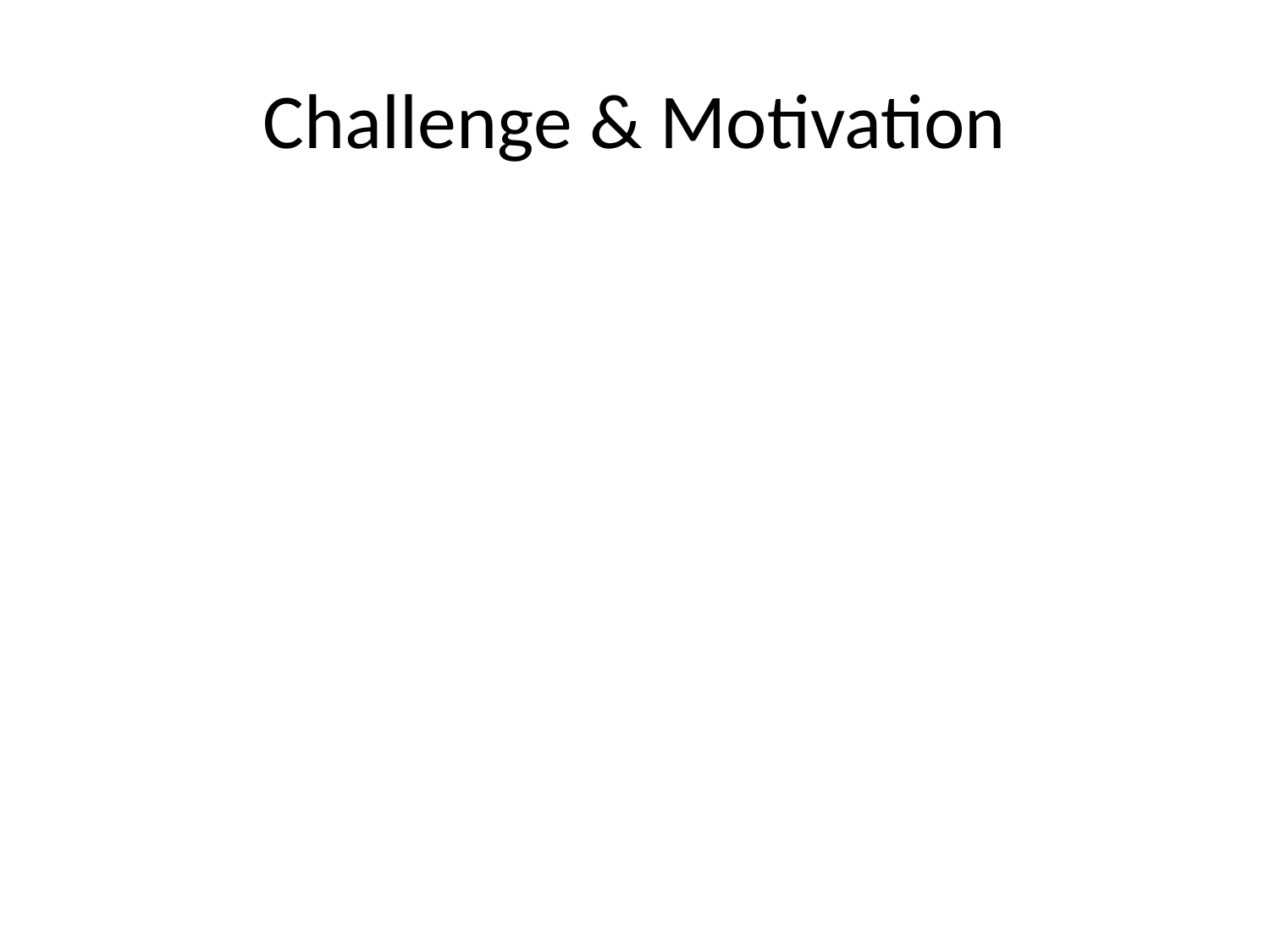

# Challenge & Motivation

• Vast number of scientific publications makes it hard to extract insights.
• Manual classification and search are slow.
• Understanding space biology experiments (e.g., mouse studies) is critical.